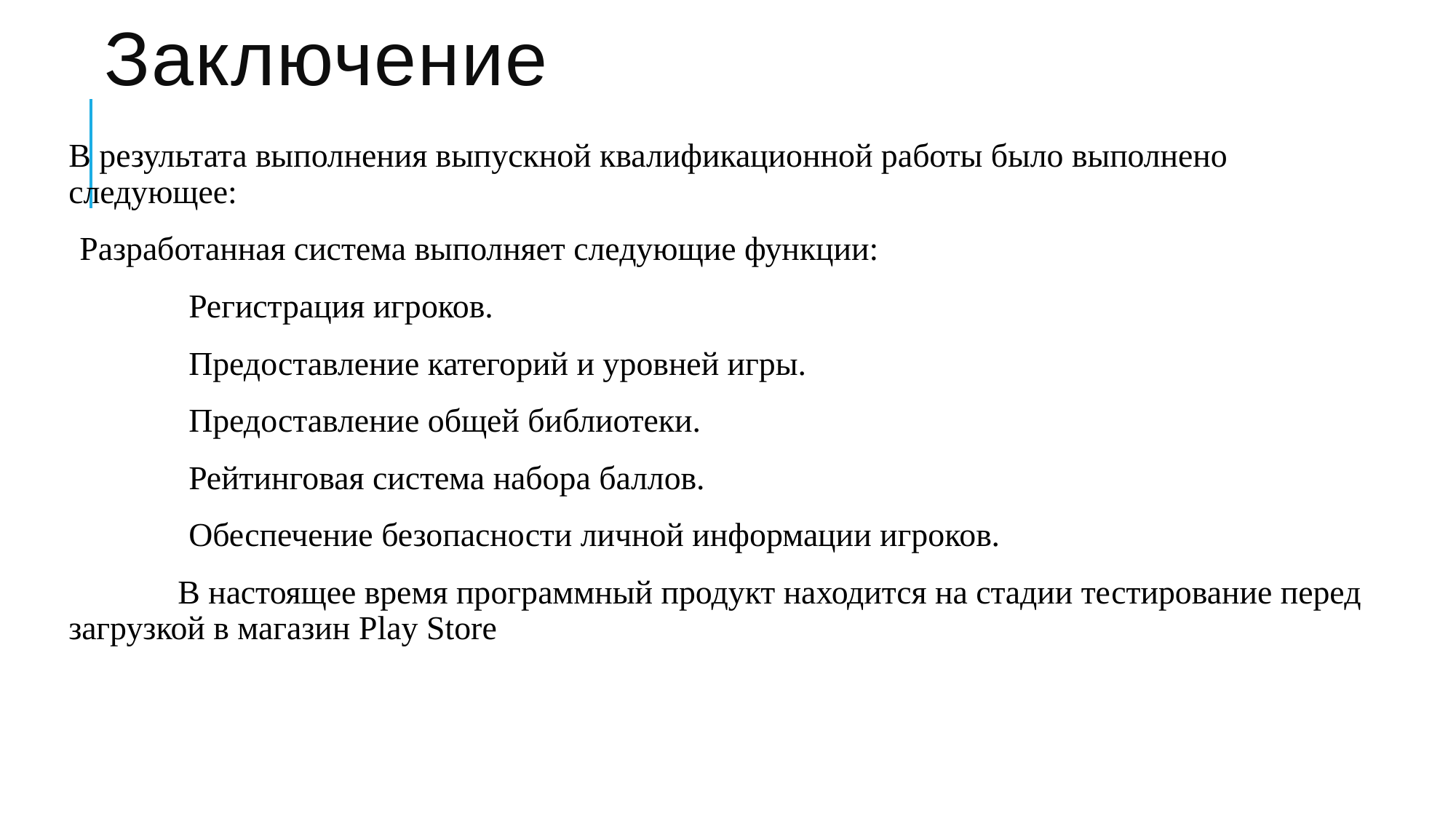

# Заключение
В результата выполнения выпускной квалификационной работы было выполнено следующее:
Разработанная система выполняет следующие функции:
	Регистрация игроков.
	Предоставление категорий и уровней игры.
	Предоставление общей библиотеки.
	Рейтинговая система набора баллов.
	Обеспечение безопасности личной информации игроков.
	В настоящее время программный продукт находится на стадии тестирование перед загрузкой в магазин Play Store